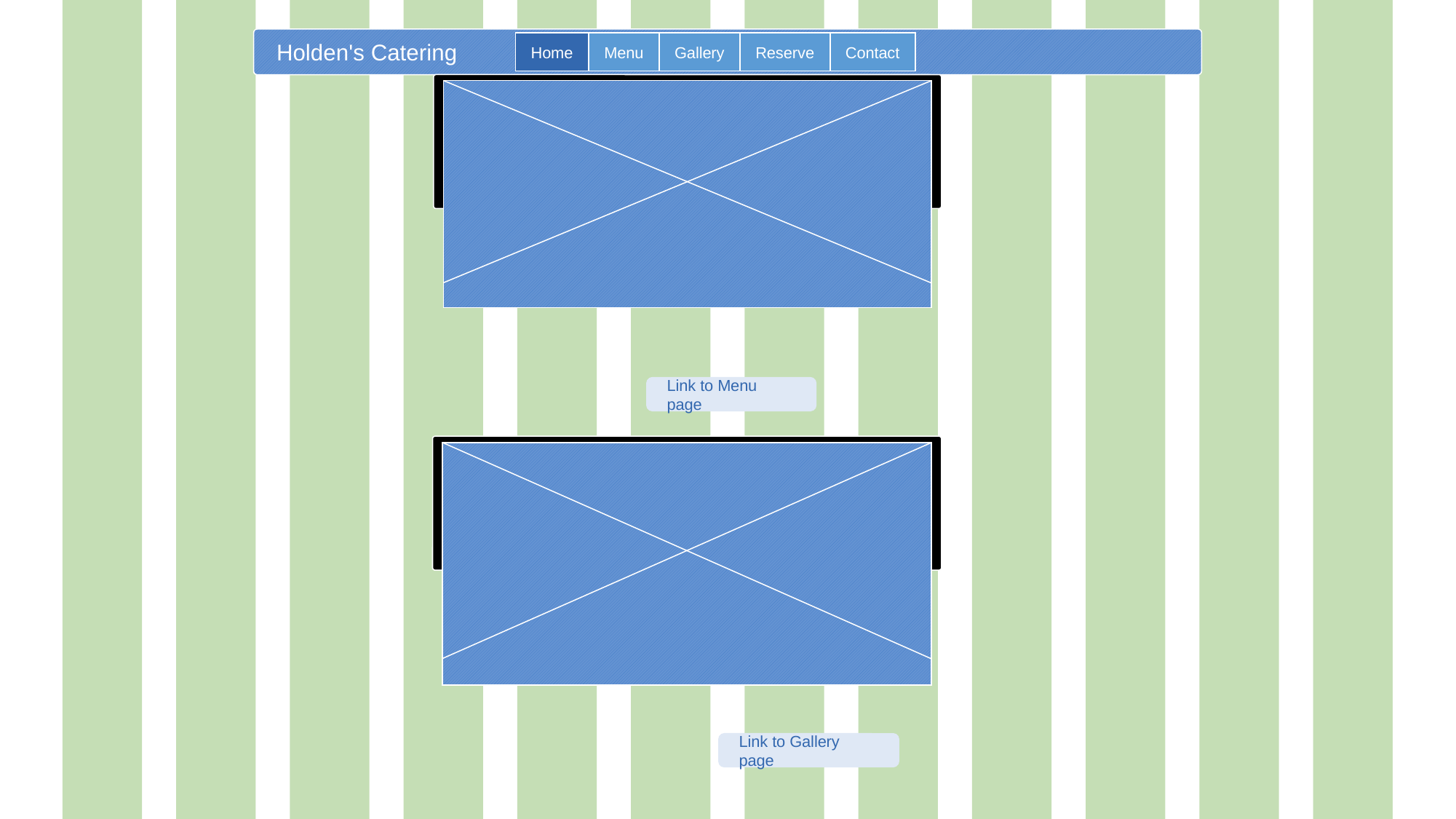

Home
Holden's Catering
Menu
Gallery
Reserve
Contact
Food (1.card => slideshow)
Menus we offer

Link to Menu page
Events
Types of events and places we cater

Link to Gallery page